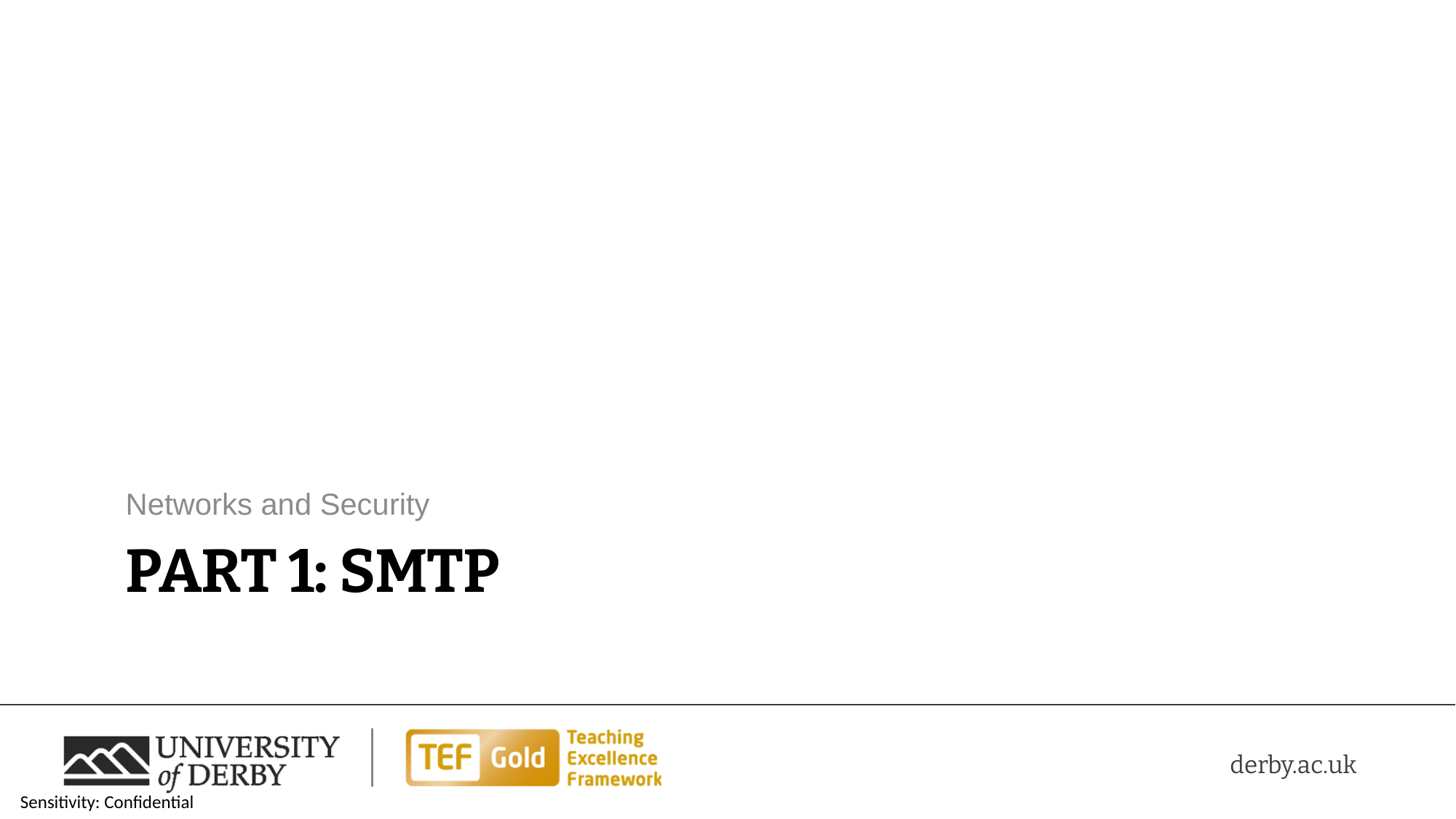

2
Networks and Security
# Part 1: SMTP